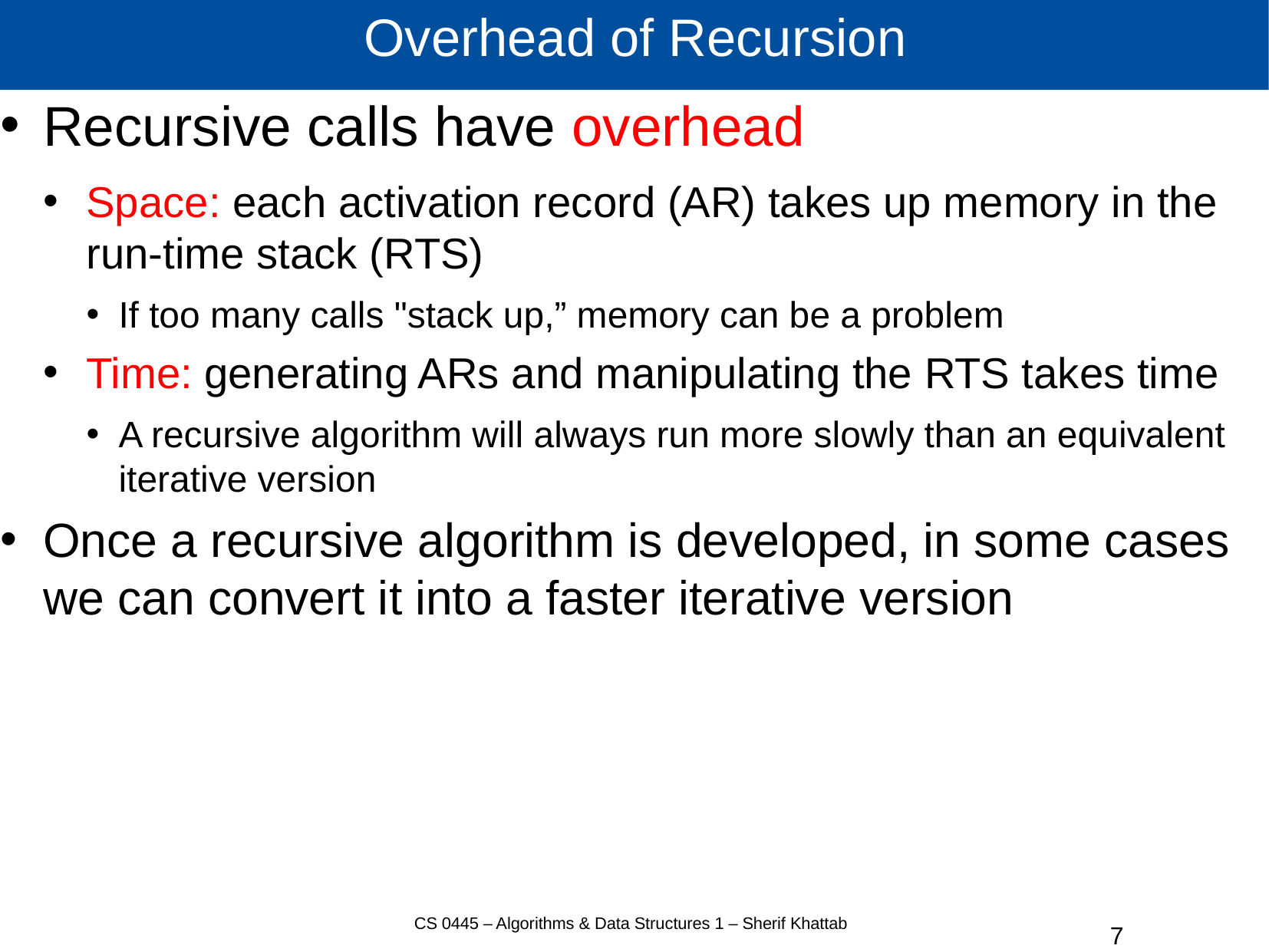

# Overhead of Recursion
Recursive calls have overhead
Space: each activation record (AR) takes up memory in the run-time stack (RTS)
If too many calls "stack up,” memory can be a problem
Time: generating ARs and manipulating the RTS takes time
A recursive algorithm will always run more slowly than an equivalent iterative version
Once a recursive algorithm is developed, in some cases we can convert it into a faster iterative version

CS 0445 – Algorithms & Data Structures 1 – Sherif Khattab
7